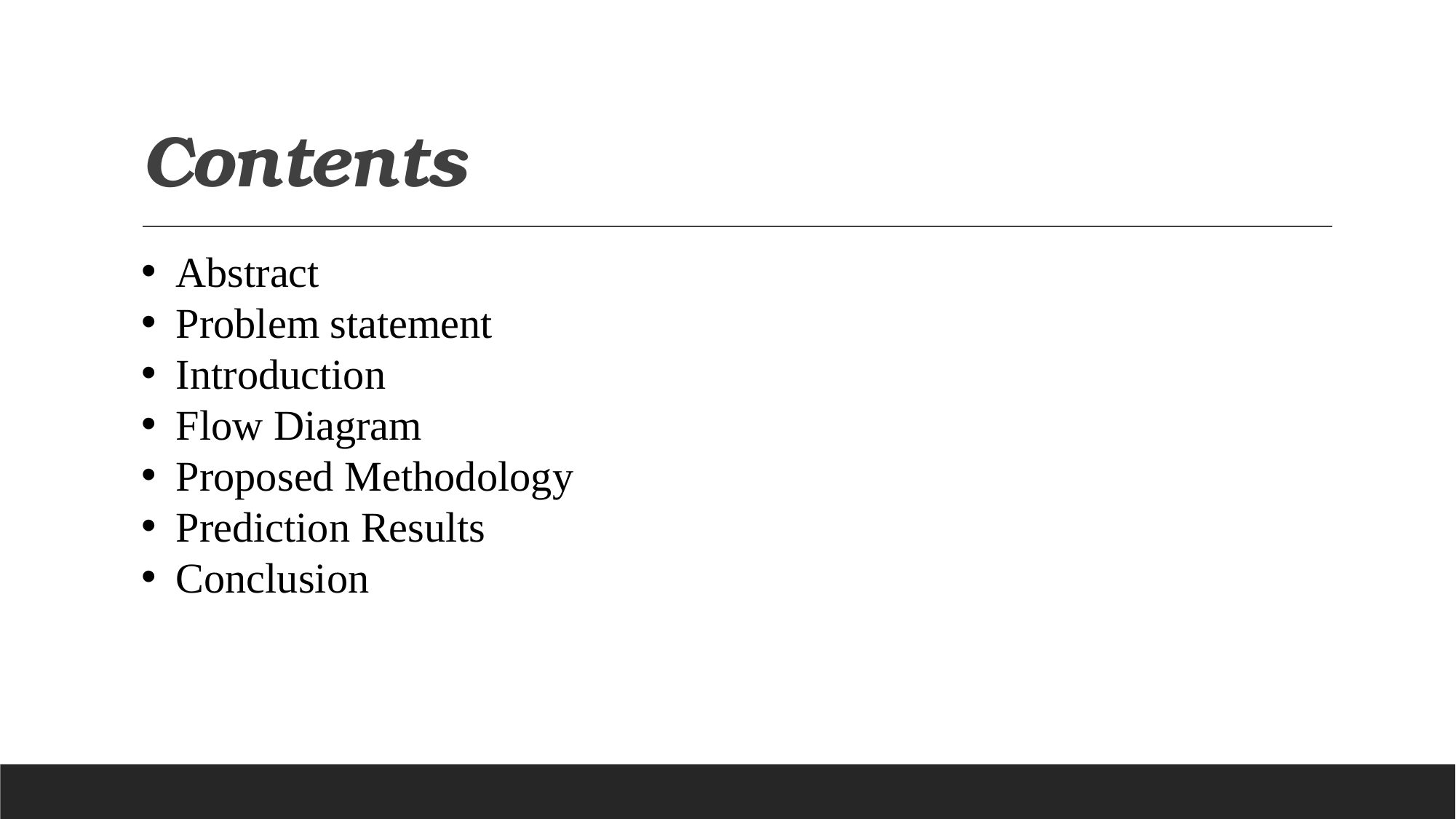

# Contents
Abstract
Problem statement
Introduction
Flow Diagram
Proposed Methodology
Prediction Results
Conclusion